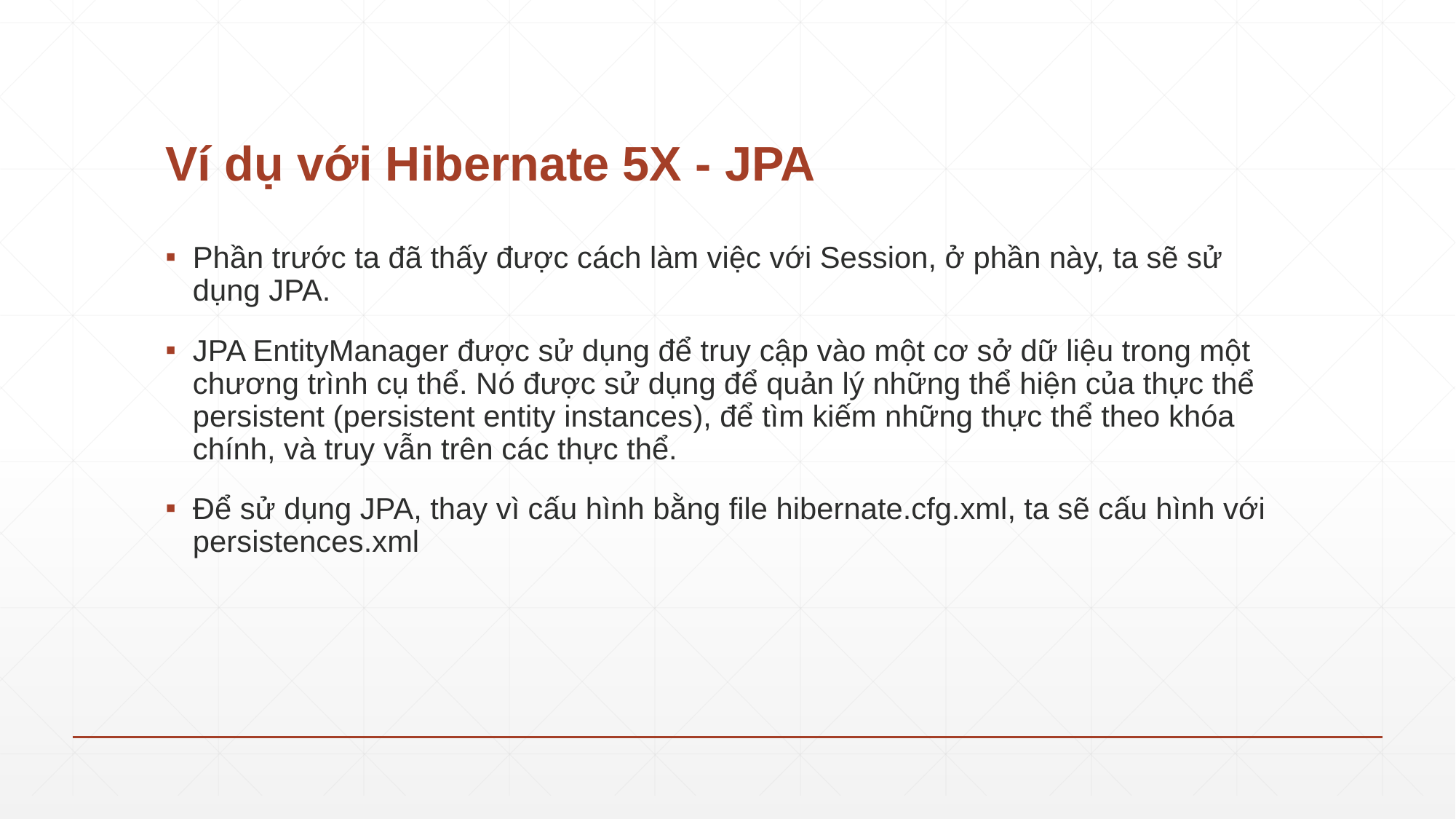

# Ví dụ với Hibernate 5X - JPA
Phần trước ta đã thấy được cách làm việc với Session, ở phần này, ta sẽ sử dụng JPA.
JPA EntityManager được sử dụng để truy cập vào một cơ sở dữ liệu trong một chương trình cụ thể. Nó được sử dụng để quản lý những thể hiện của thực thể persistent (persistent entity instances), để tìm kiếm những thực thể theo khóa chính, và truy vẫn trên các thực thể.
Để sử dụng JPA, thay vì cấu hình bằng file hibernate.cfg.xml, ta sẽ cấu hình với persistences.xml